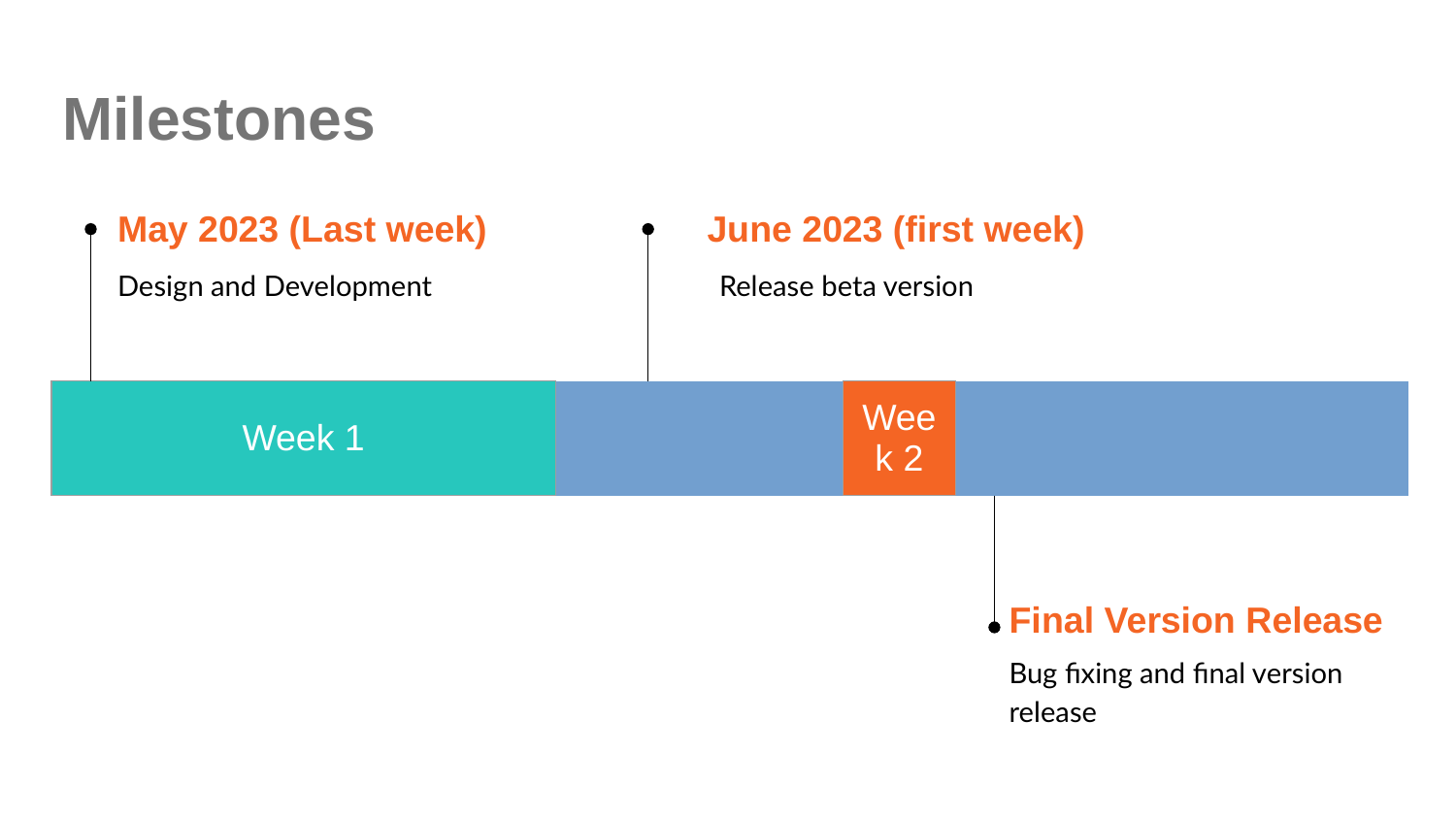

# Milestones
May 2023 (Last week)
June 2023 (first week)
Design and Development

Release beta version
| Week 1 |  |  |  | Week 2 |  |  |  |  |  |  |  |
| --- | --- | --- | --- | --- | --- | --- | --- | --- | --- | --- | --- |
Final Version Release
Bug fixing and final version release